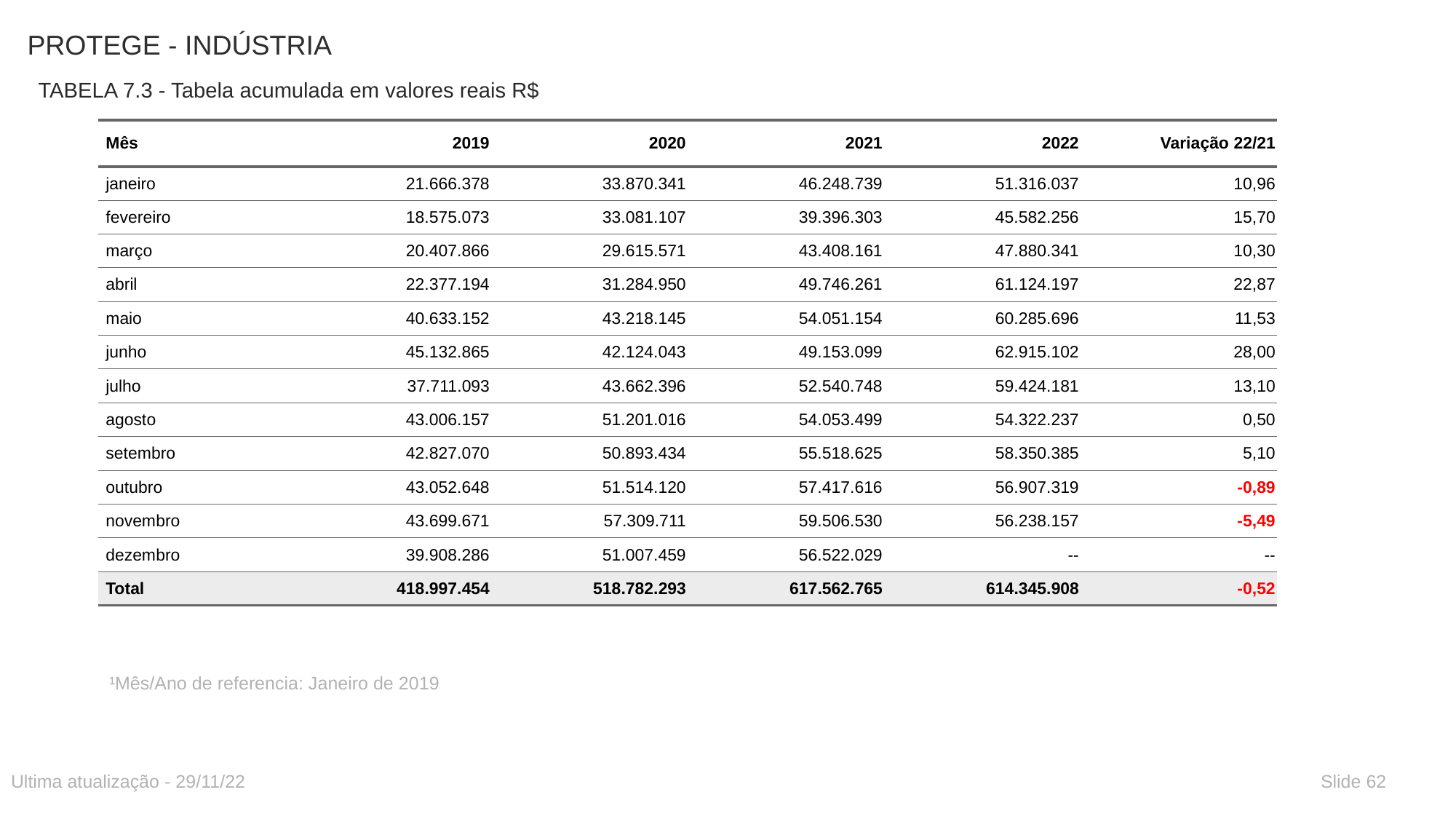

# PROTEGE - INDÚSTRIA
TABELA 7.3 - Tabela acumulada em valores reais R$
| Mês | 2019 | 2020 | 2021 | 2022 | Variação 22/21 |
| --- | --- | --- | --- | --- | --- |
| janeiro | 21.666.378 | 33.870.341 | 46.248.739 | 51.316.037 | 10,96 |
| fevereiro | 18.575.073 | 33.081.107 | 39.396.303 | 45.582.256 | 15,70 |
| março | 20.407.866 | 29.615.571 | 43.408.161 | 47.880.341 | 10,30 |
| abril | 22.377.194 | 31.284.950 | 49.746.261 | 61.124.197 | 22,87 |
| maio | 40.633.152 | 43.218.145 | 54.051.154 | 60.285.696 | 11,53 |
| junho | 45.132.865 | 42.124.043 | 49.153.099 | 62.915.102 | 28,00 |
| julho | 37.711.093 | 43.662.396 | 52.540.748 | 59.424.181 | 13,10 |
| agosto | 43.006.157 | 51.201.016 | 54.053.499 | 54.322.237 | 0,50 |
| setembro | 42.827.070 | 50.893.434 | 55.518.625 | 58.350.385 | 5,10 |
| outubro | 43.052.648 | 51.514.120 | 57.417.616 | 56.907.319 | -0,89 |
| novembro | 43.699.671 | 57.309.711 | 59.506.530 | 56.238.157 | -5,49 |
| dezembro | 39.908.286 | 51.007.459 | 56.522.029 | -- | -- |
| Total | 418.997.454 | 518.782.293 | 617.562.765 | 614.345.908 | -0,52 |
¹Mês/Ano de referencia: Janeiro de 2019
Ultima atualização - 29/11/22
Slide 62